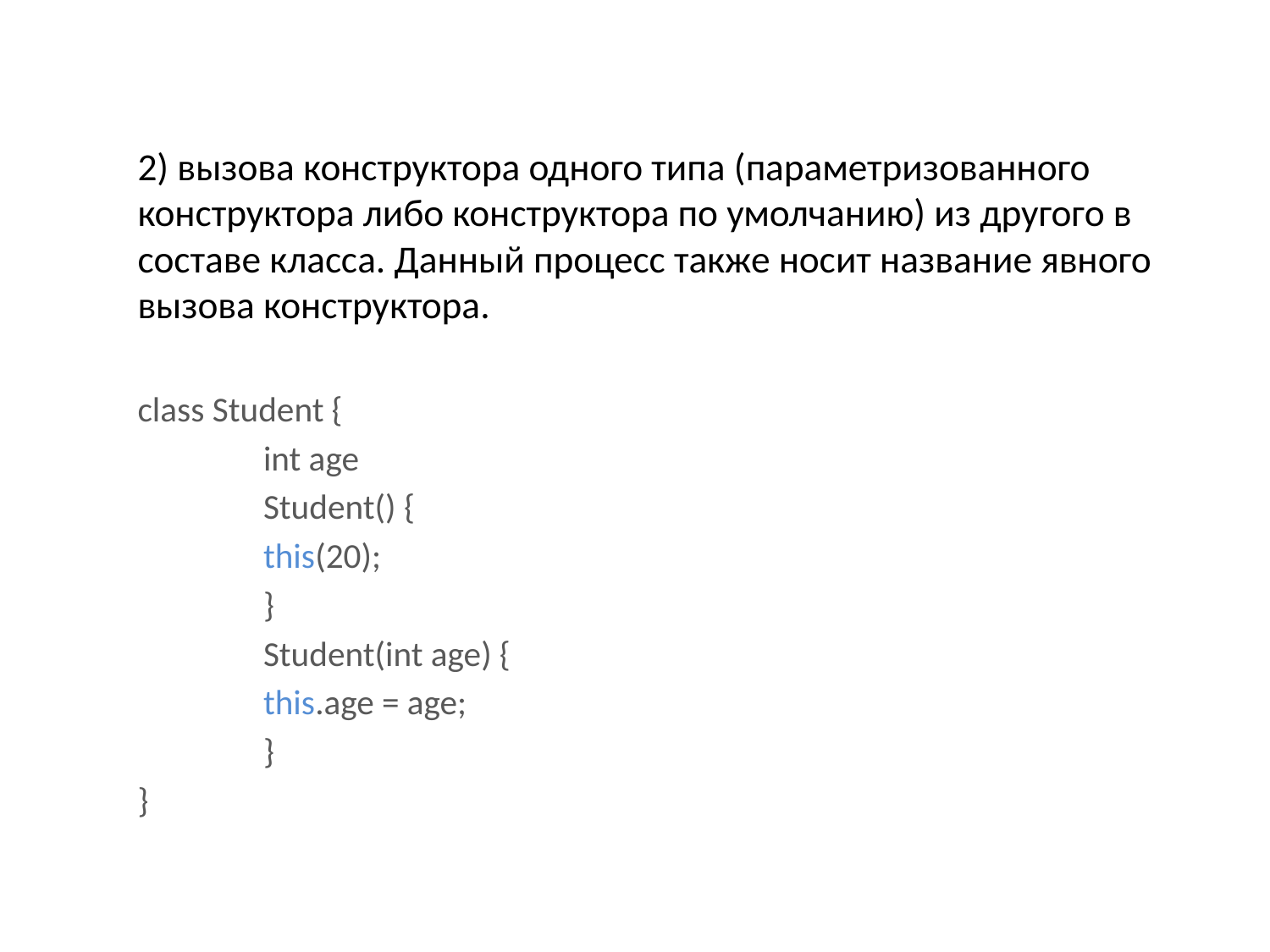

2) вызова конструктора одного типа (параметризованного конструктора либо конструктора по умолчанию) из другого в составе класса. Данный процесс также носит название явного вызова конструктора.

class Student {
	int age
	Student() {
		this(20);
	}
	Student(int age) {
		this.age = age;
	}
}